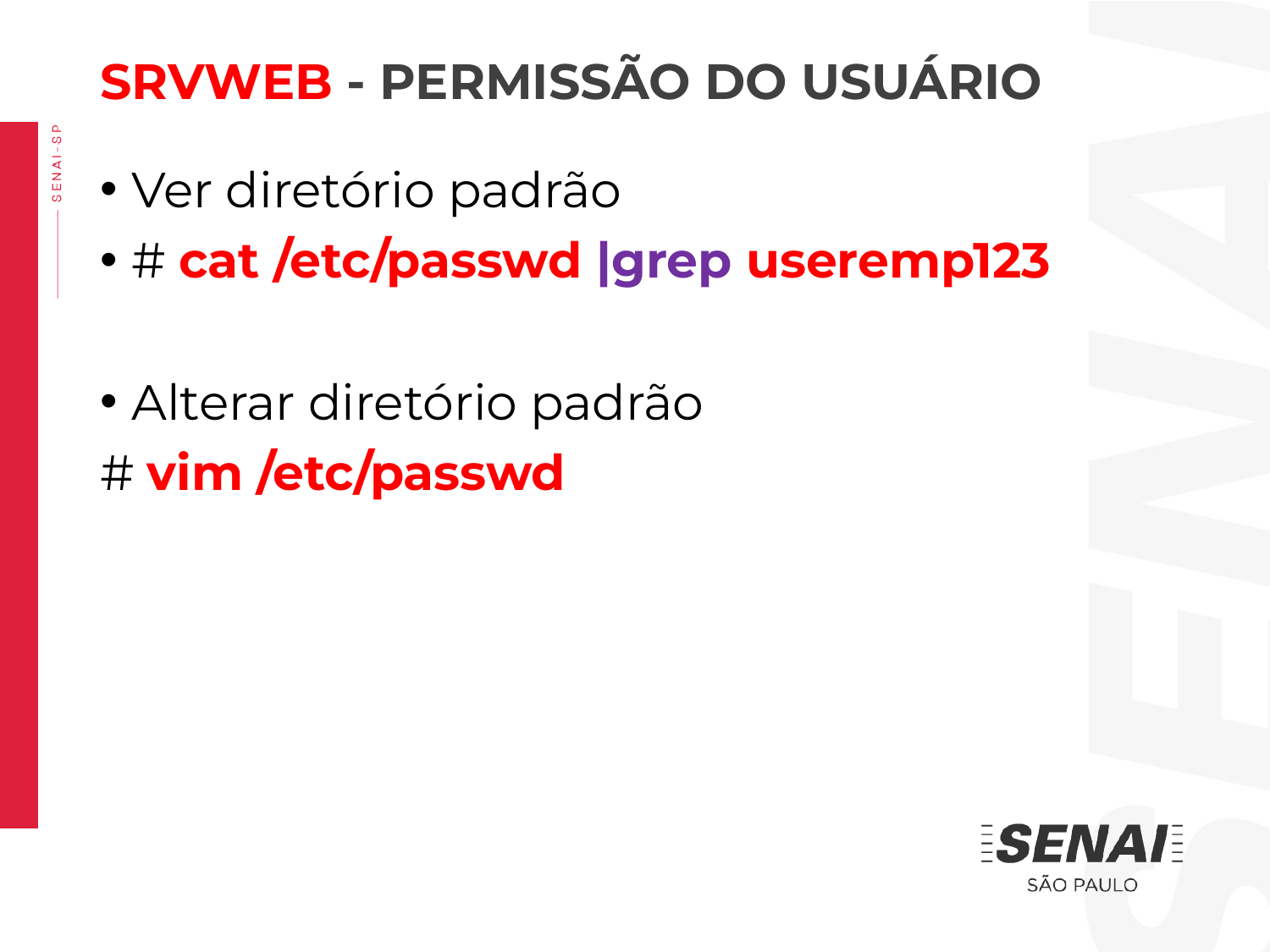

SRVWEB - PERMISSÃO DO USUÁRIO
Ver diretório padrão
# cat /etc/passwd |grep useremp123

Alterar diretório padrão
# vim /etc/passwd